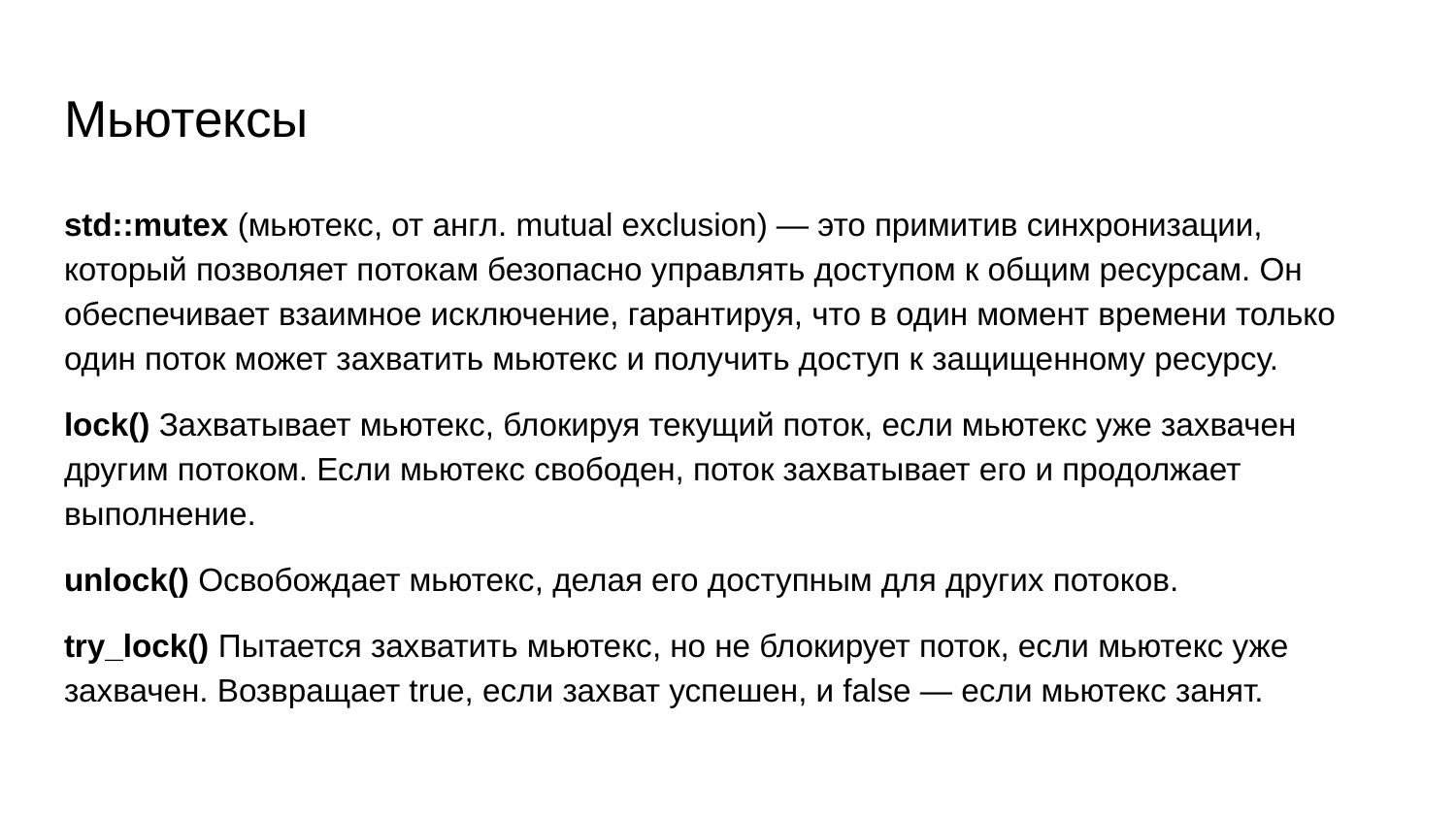

# Мьютексы
std::mutex (мьютекс, от англ. mutual exclusion) — это примитив синхронизации, который позволяет потокам безопасно управлять доступом к общим ресурсам. Он обеспечивает взаимное исключение, гарантируя, что в один момент времени только один поток может захватить мьютекс и получить доступ к защищенному ресурсу.
lock() Захватывает мьютекс, блокируя текущий поток, если мьютекс уже захвачен другим потоком. Если мьютекс свободен, поток захватывает его и продолжает выполнение.
unlock() Освобождает мьютекс, делая его доступным для других потоков.
try_lock() Пытается захватить мьютекс, но не блокирует поток, если мьютекс уже захвачен. Возвращает true, если захват успешен, и false — если мьютекс занят.